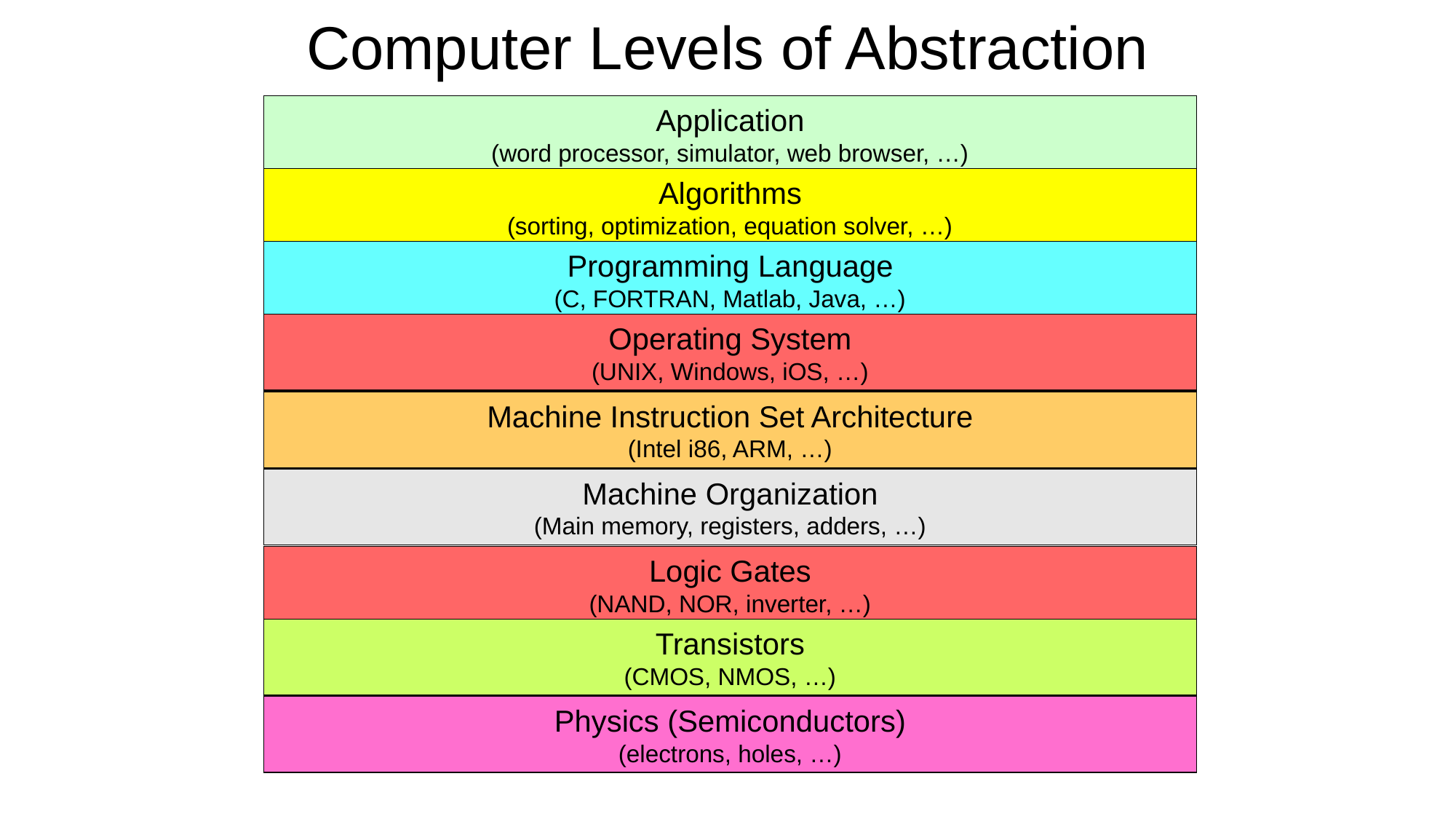

# Computer Levels of Abstraction
Application
(word processor, simulator, web browser, …)
Algorithms
(sorting, optimization, equation solver, …)
Programming Language
(C, FORTRAN, Matlab, Java, …)
Operating System
(UNIX, Windows, iOS, …)
Machine Instruction Set Architecture
(Intel i86, ARM, …)
Machine Organization
(Main memory, registers, adders, …)
Logic Gates
(NAND, NOR, inverter, …)
Transistors
(CMOS, NMOS, …)
Physics (Semiconductors)
(electrons, holes, …)